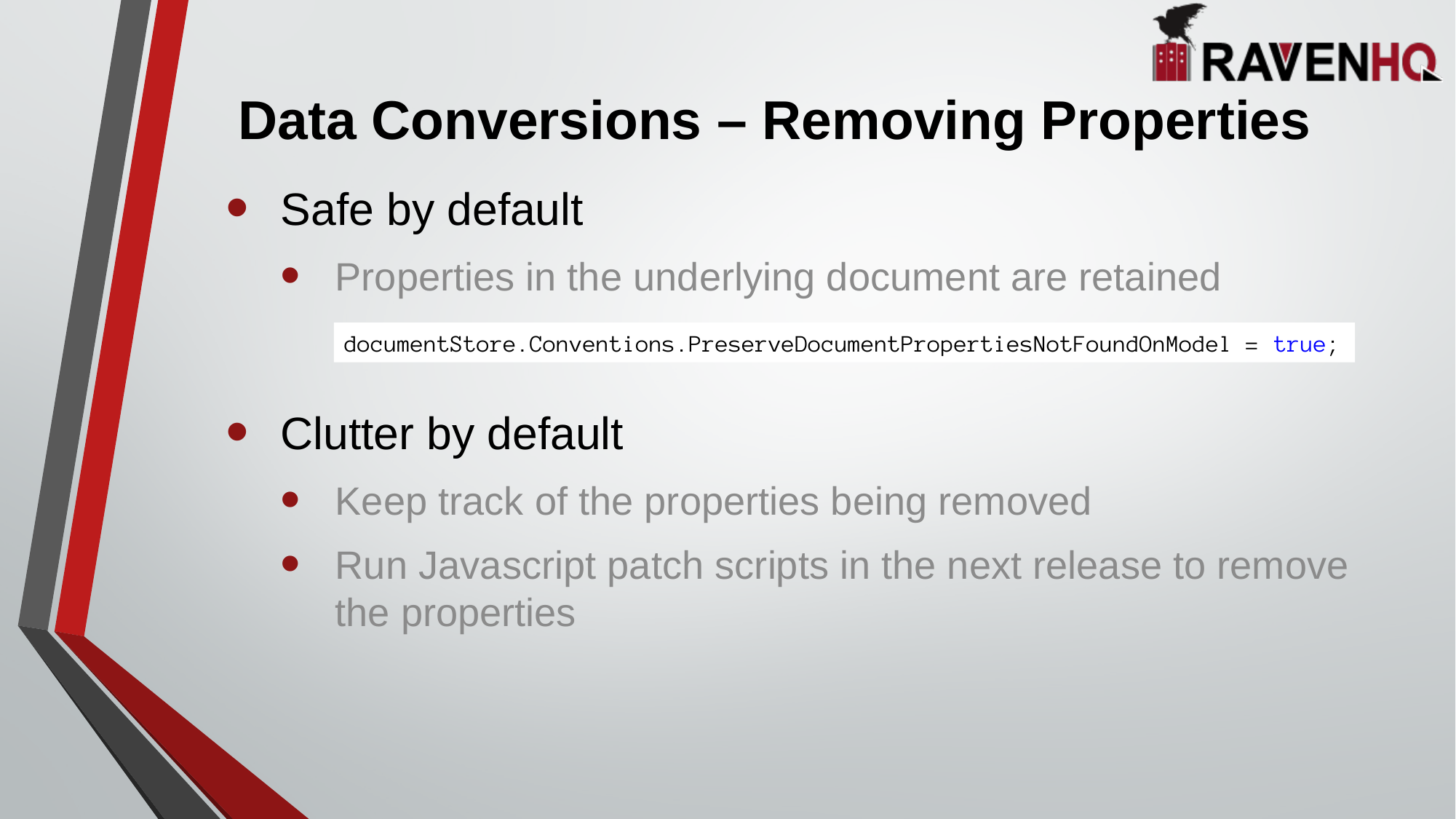

# Data Conversions – Removing Properties

Safe by default
Properties in the underlying document are retained
documentStore.Conventions.PreserveDocumentPropertiesNotFoundOnModel = true;
Clutter by default
Keep track of the properties being removed
Run Javascript patch scripts in the next release to remove the properties